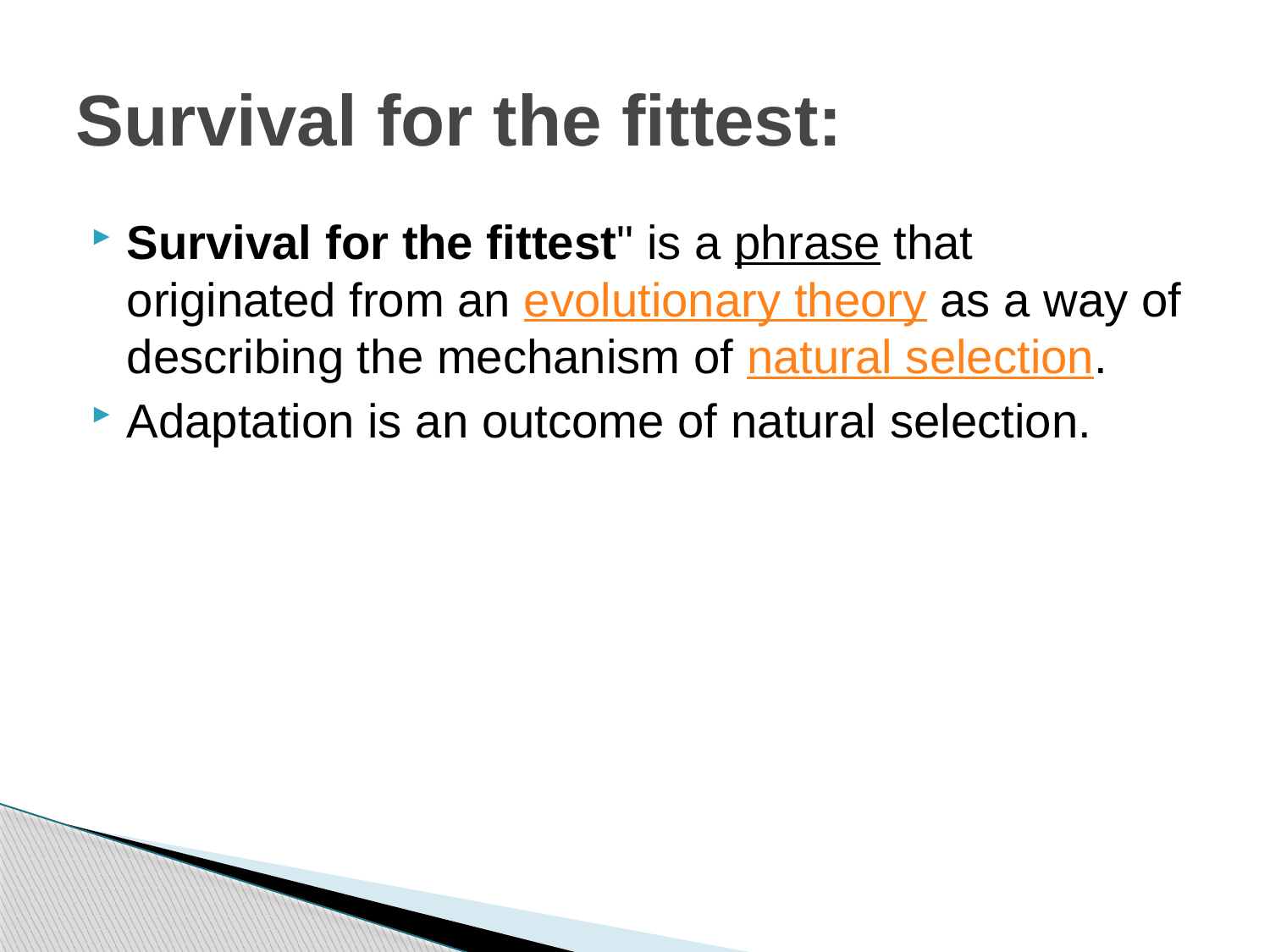

# Survival for the fittest:
Survival for the fittest" is a phrase that originated from an evolutionary theory as a way of describing the mechanism of natural selection.
Adaptation is an outcome of natural selection.